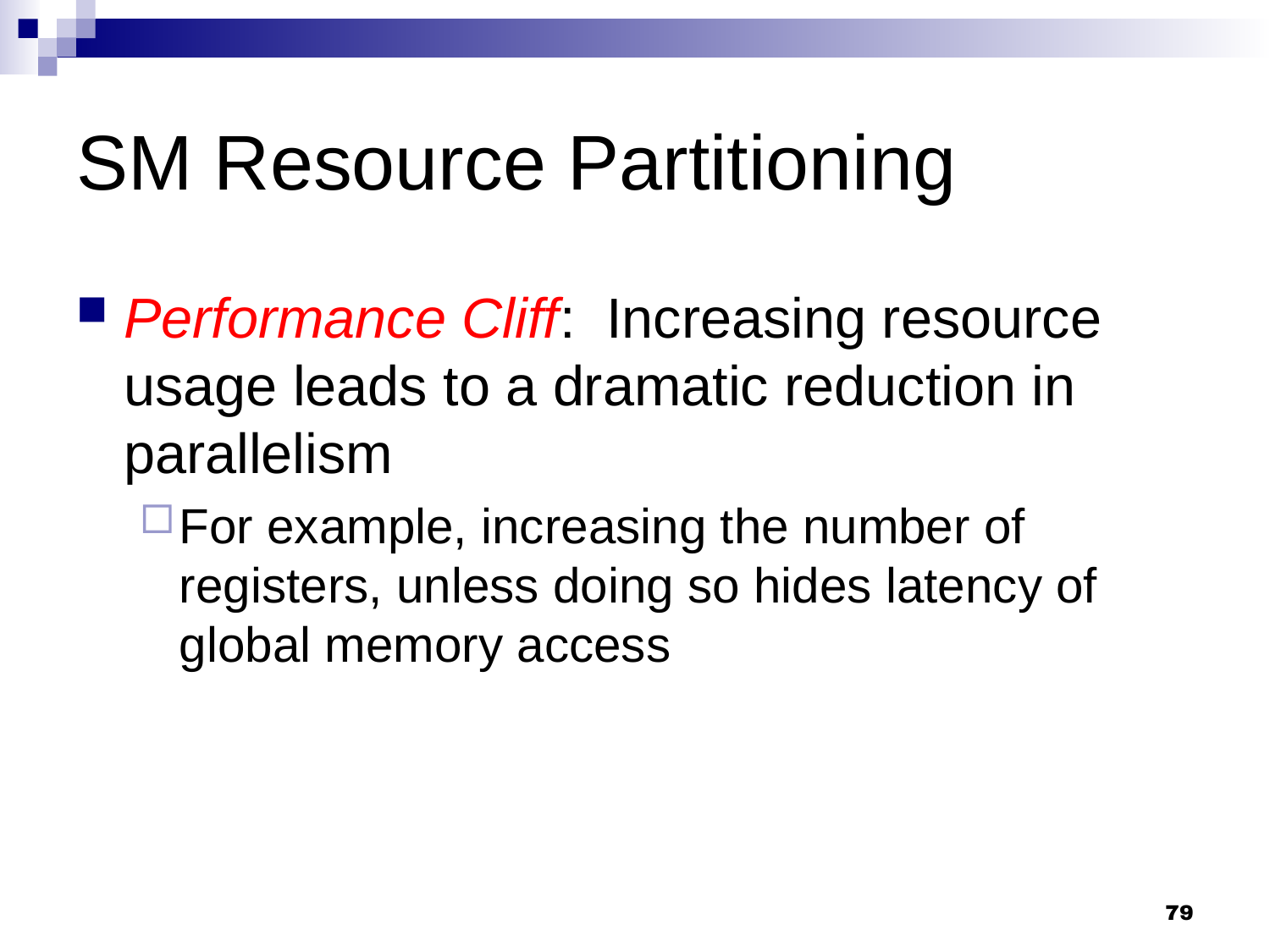

# SM Resource Partitioning
Performance Cliff:  Increasing resource usage leads to a dramatic reduction in parallelism
For example, increasing the number of registers, unless doing so hides latency of global memory access
79